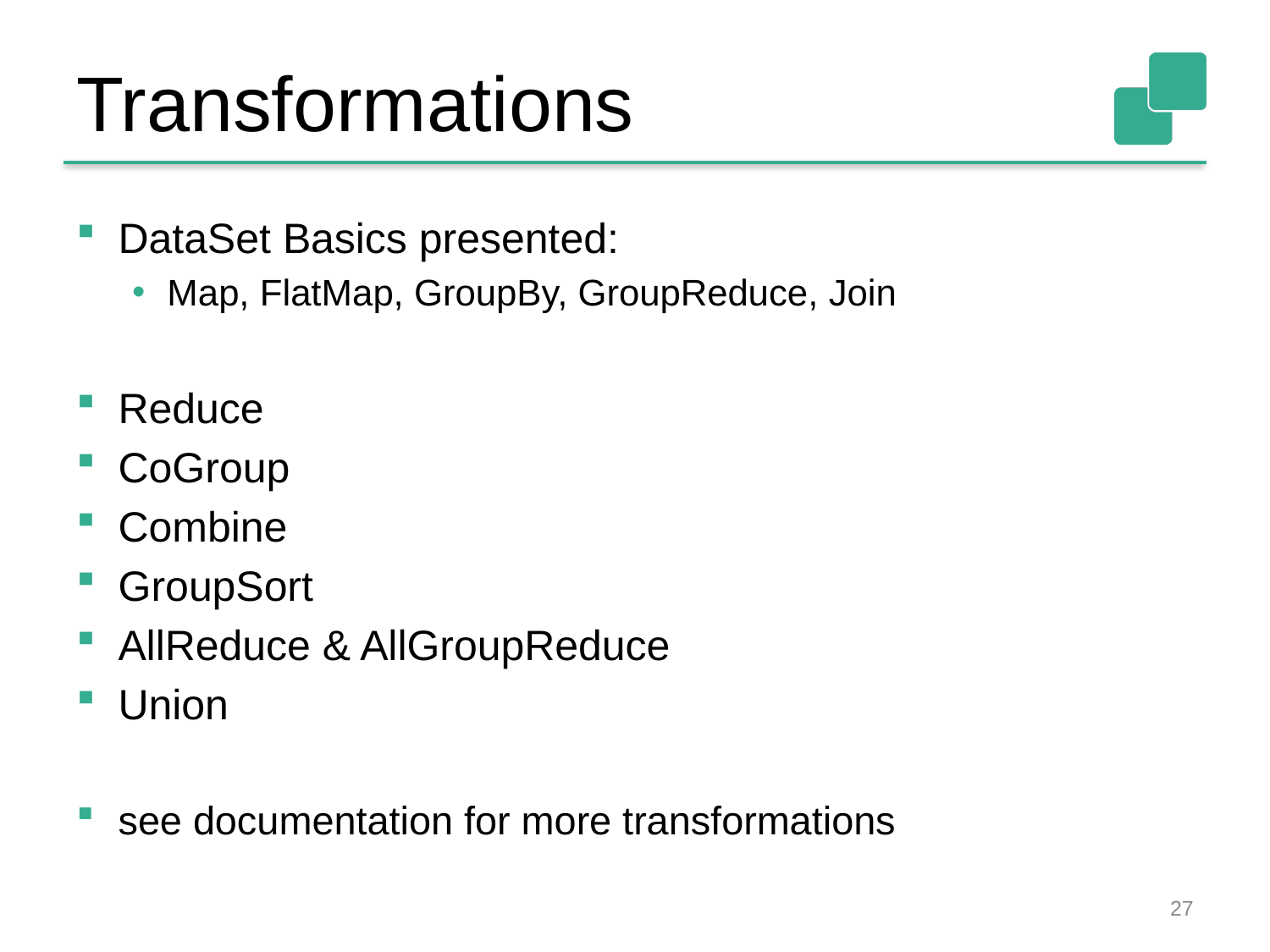

# Transformations
DataSet Basics presented:
Map, FlatMap, GroupBy, GroupReduce, Join

Reduce
CoGroup
Combine
GroupSort
AllReduce & AllGroupReduce
Union

see documentation for more transformations

27